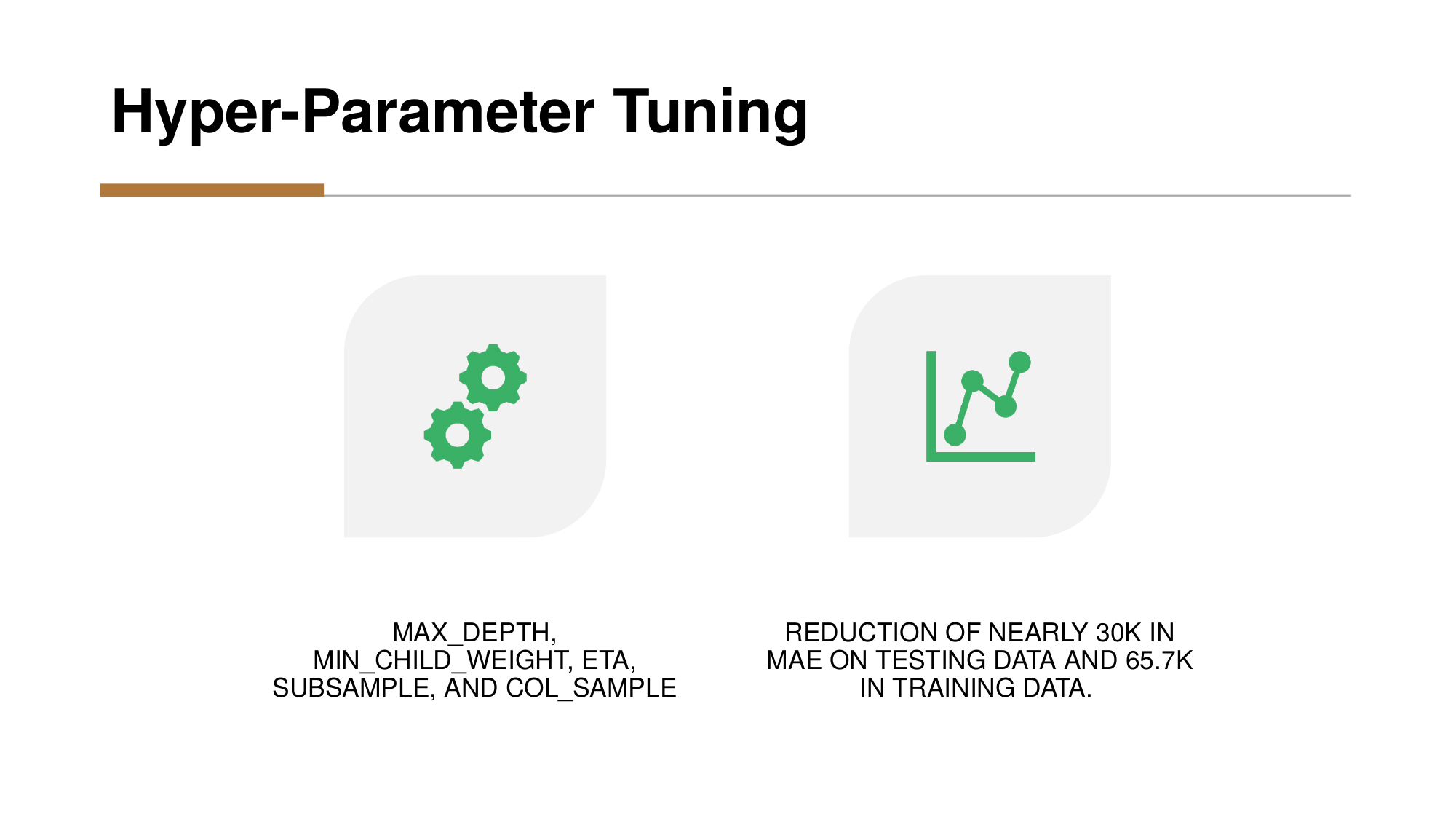

# Hyper-Parameter Tuning

Max_depth, min_child_weight, eta, subsample, and col_sample
Reduction of nearly 30K in MAE on testing data and 65.7K in training data.